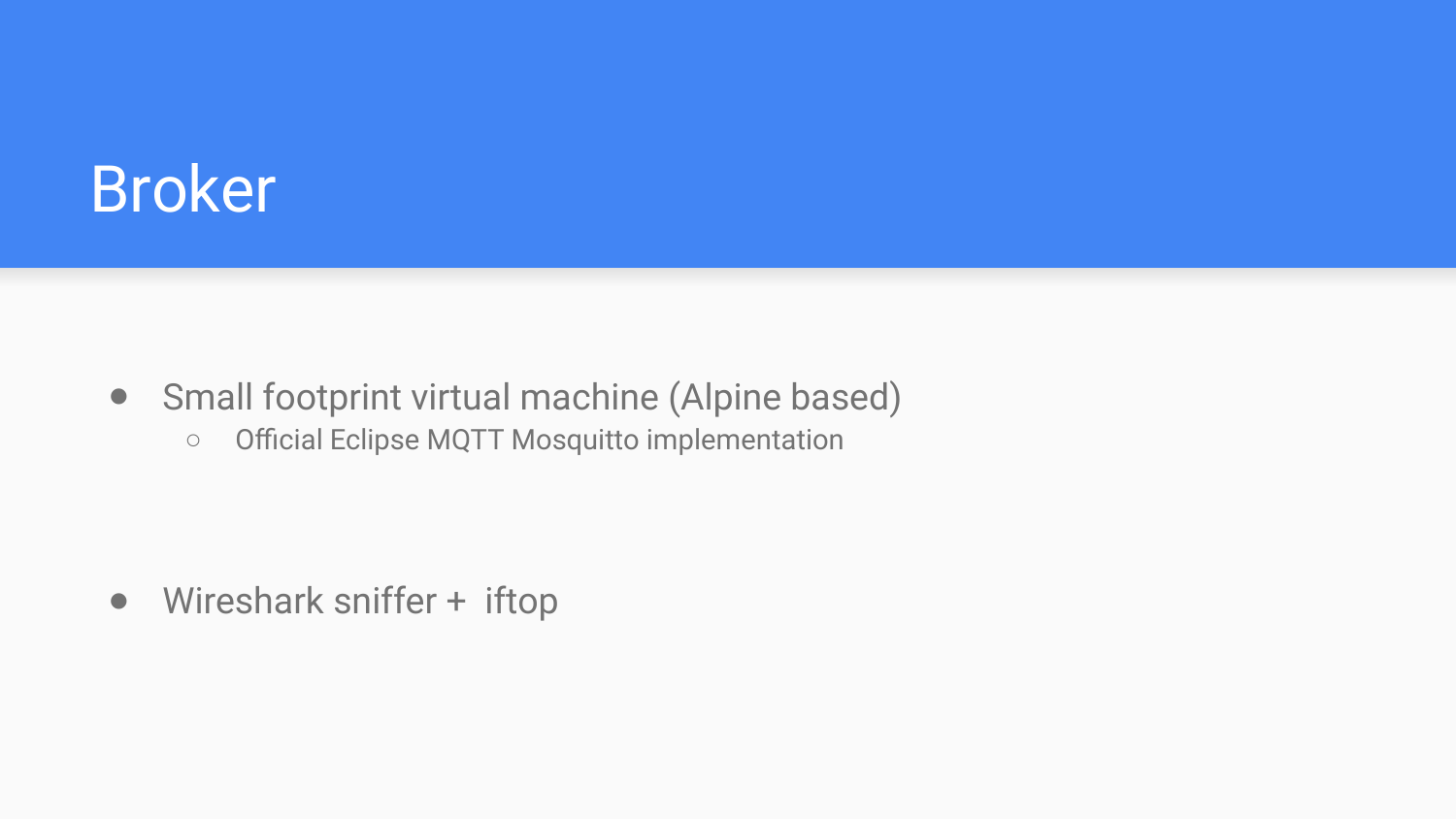

# Broker
Small footprint virtual machine (Alpine based)
Official Eclipse MQTT Mosquitto implementation

Wireshark sniffer +  iftop